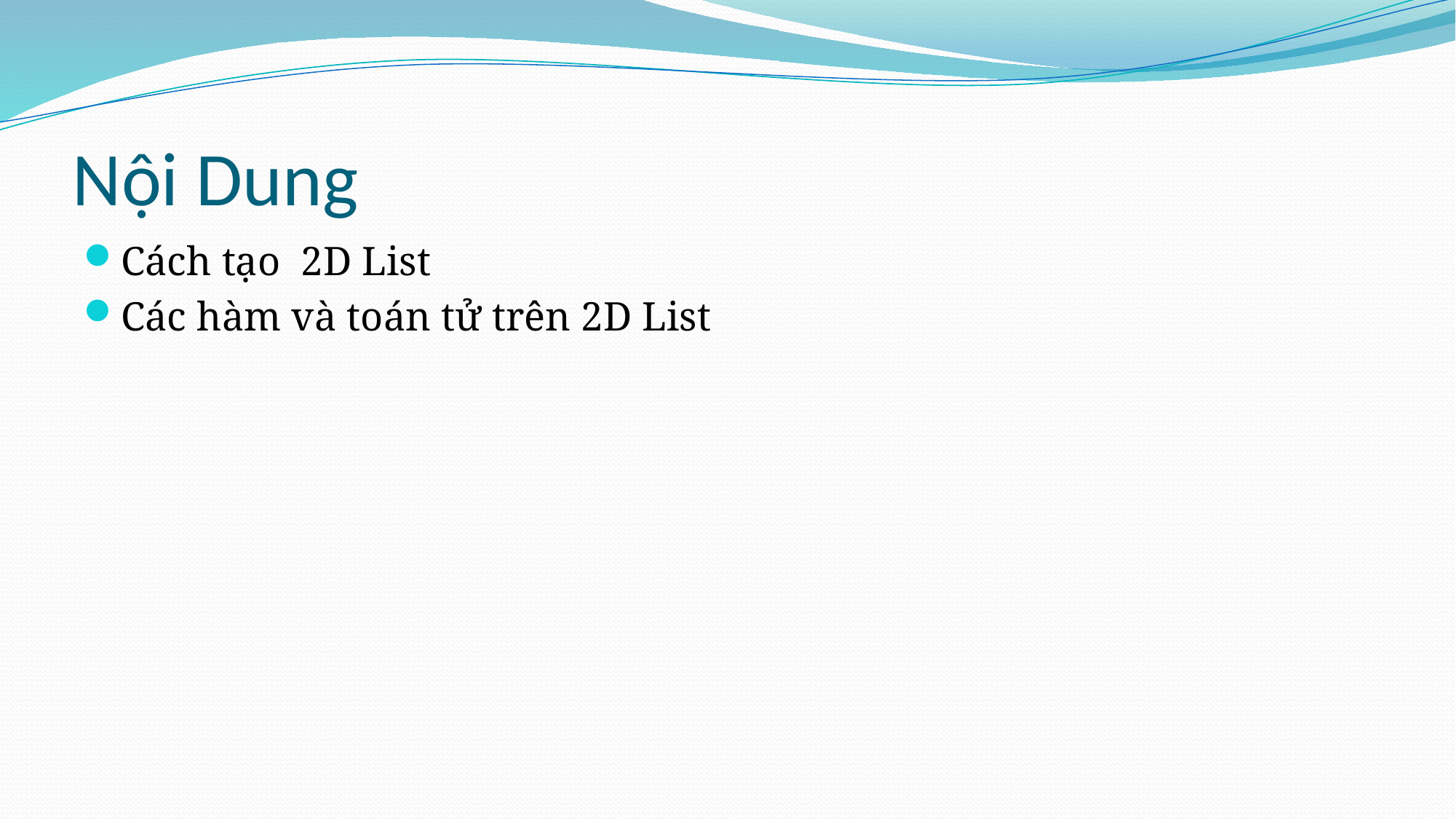

# Nội Dung
Cách tạo  2D List
Các hàm và toán tử trên 2D List